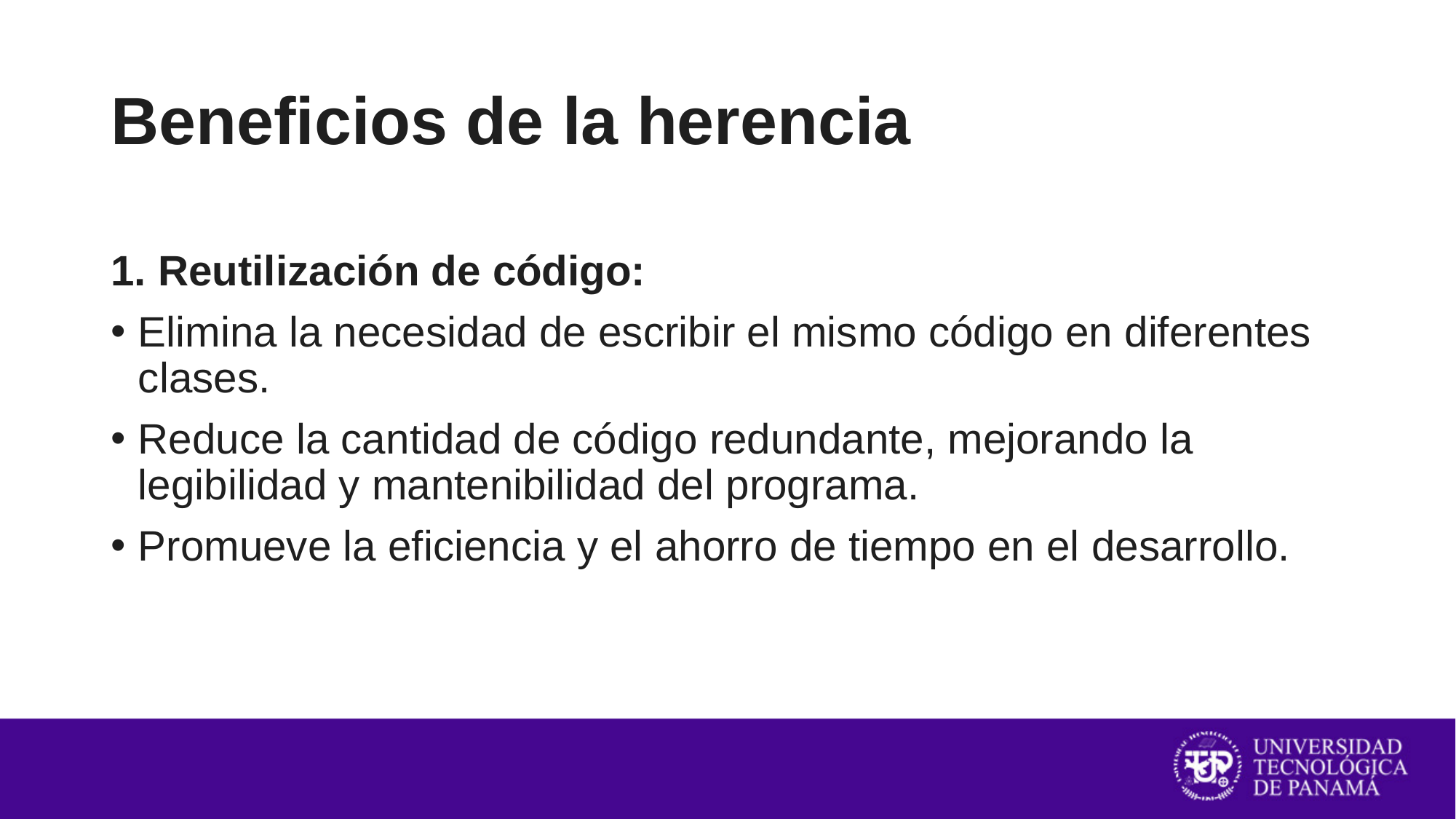

# Beneficios de la herencia
1. Reutilización de código:
Elimina la necesidad de escribir el mismo código en diferentes clases.
Reduce la cantidad de código redundante, mejorando la legibilidad y mantenibilidad del programa.
Promueve la eficiencia y el ahorro de tiempo en el desarrollo.